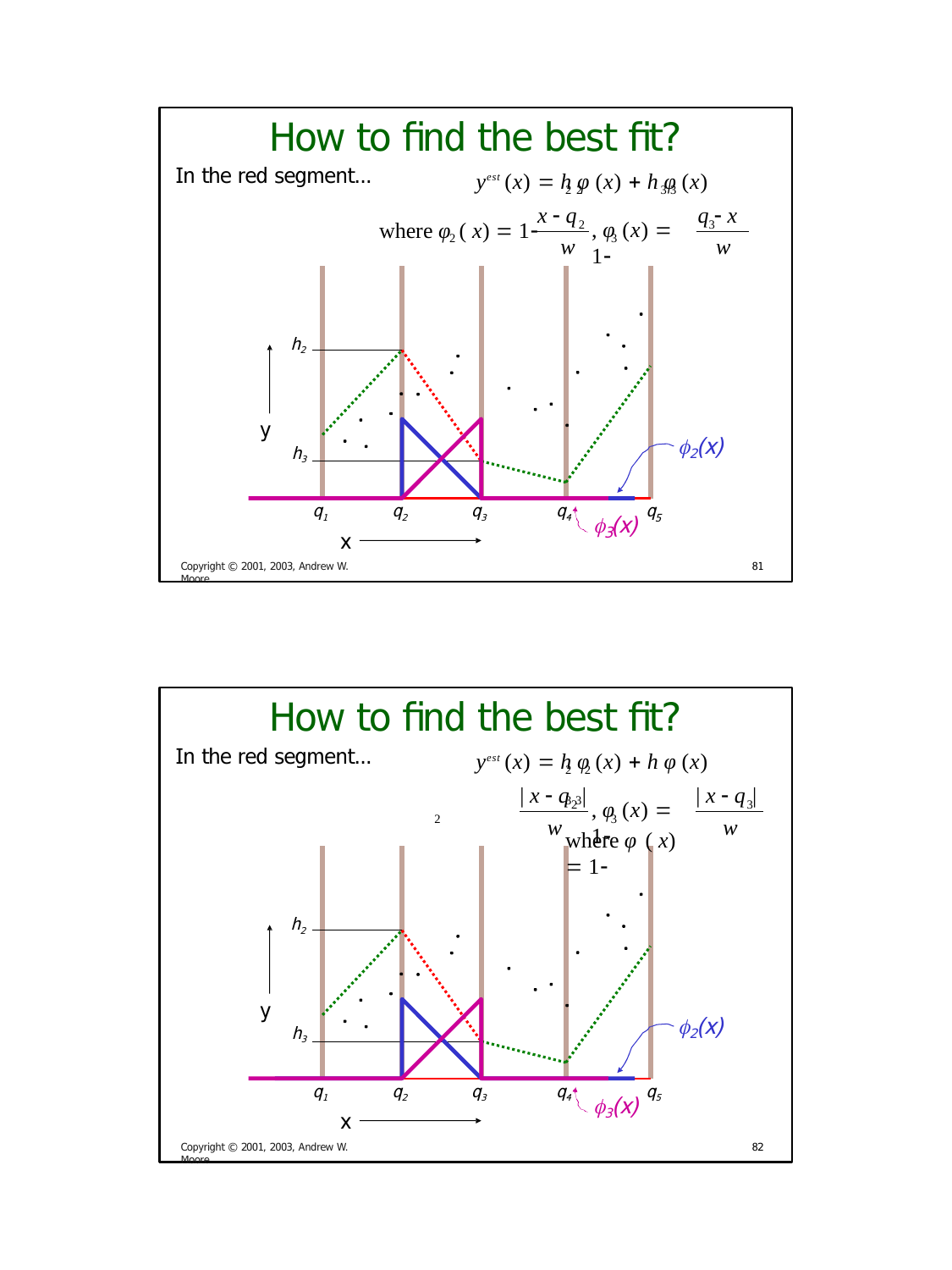

# How to find the best fit?
In the red segment…
yest (x) = h φ (x) + h φ (x)
3 3

where φ ( x) = 1−
2 2
x − q  w
q − x
, φ (x) = 1−
2
3
2
3
w

h2

y

φ2(x)

h3

q1
q2
q3
q4
q

5
φ (x)
x
Copyright © 2001, 2003, Andrew W. Moore
3

81

How to find the best fit?
In the red segment…
yest (x) = h φ (x) + h φ (x)
2   2	3 3

where φ ( x) = 1−
| x − q  |	| x − q |
, φ (x) = 1−
2
3
2
3
w	w

h2

y

φ2(x)

h3

q1
q2
q3
q4
q5

φ3(x)
x
Copyright © 2001, 2003, Andrew W. Moore

82